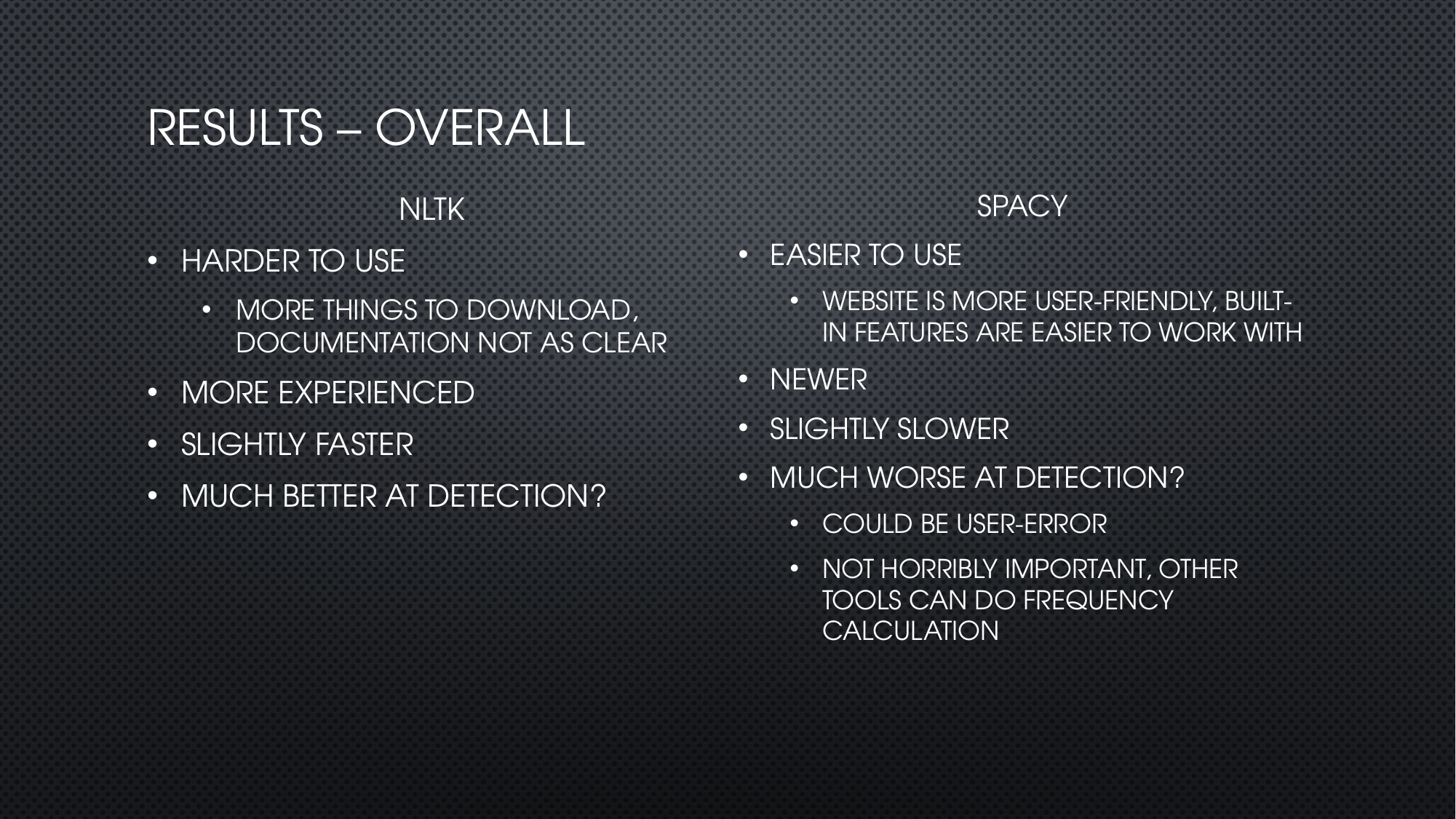

# Results – overall
spaCy
Easier to use
Website is more user-friendly, built-in features are easier to work with
Newer
Slightly slower
Much worse at detection?
Could be user-error
Not horribly important, other tools can do frequency calculation
NLTK
Harder to use
More things to download, documentation not as clear
More experienced
Slightly faster
Much better at detection?